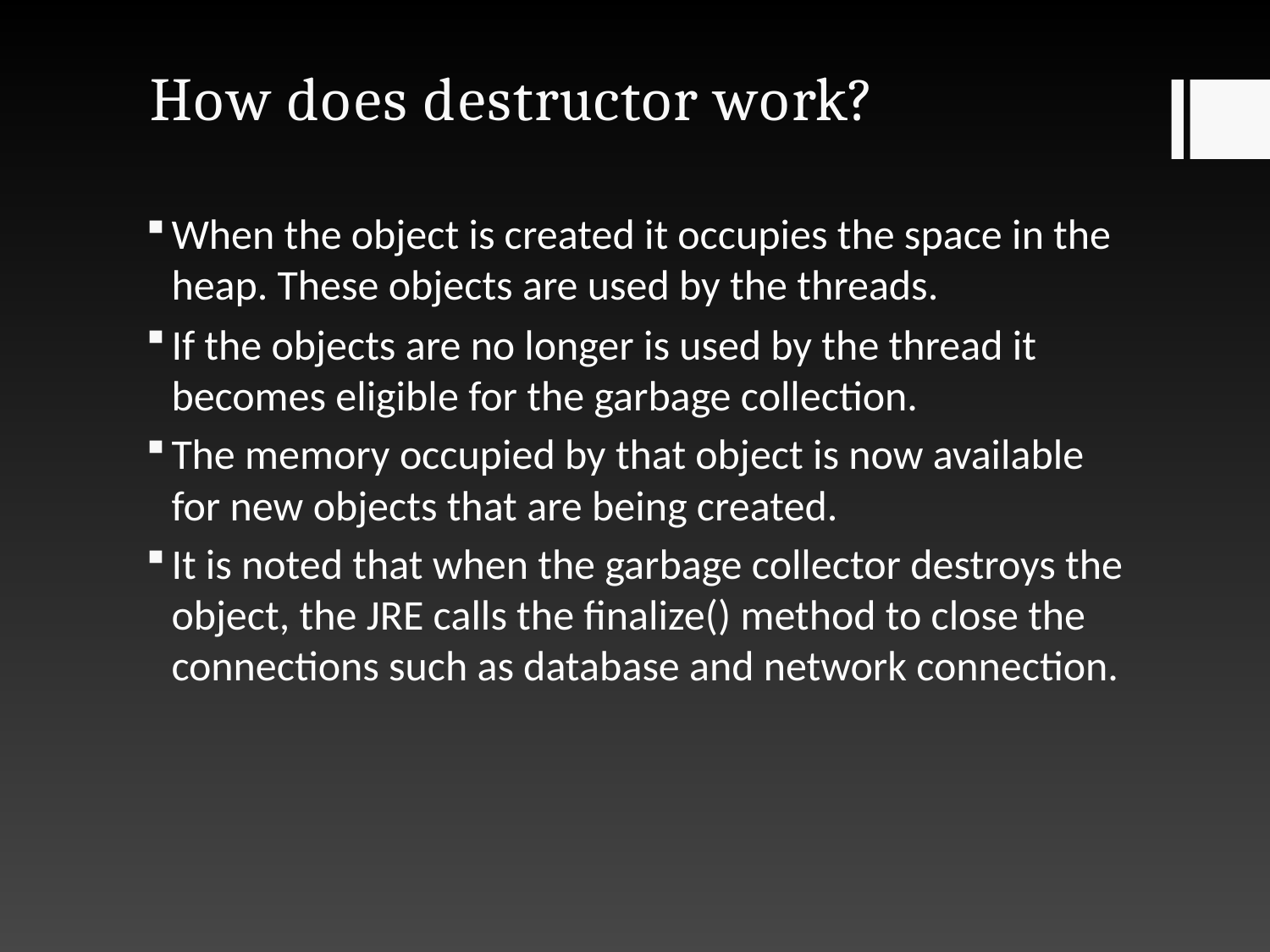

# How does destructor work?
When the object is created it occupies the space in the heap. These objects are used by the threads.
If the objects are no longer is used by the thread it becomes eligible for the garbage collection.
The memory occupied by that object is now available for new objects that are being created.
It is noted that when the garbage collector destroys the object, the JRE calls the finalize() method to close the connections such as database and network connection.